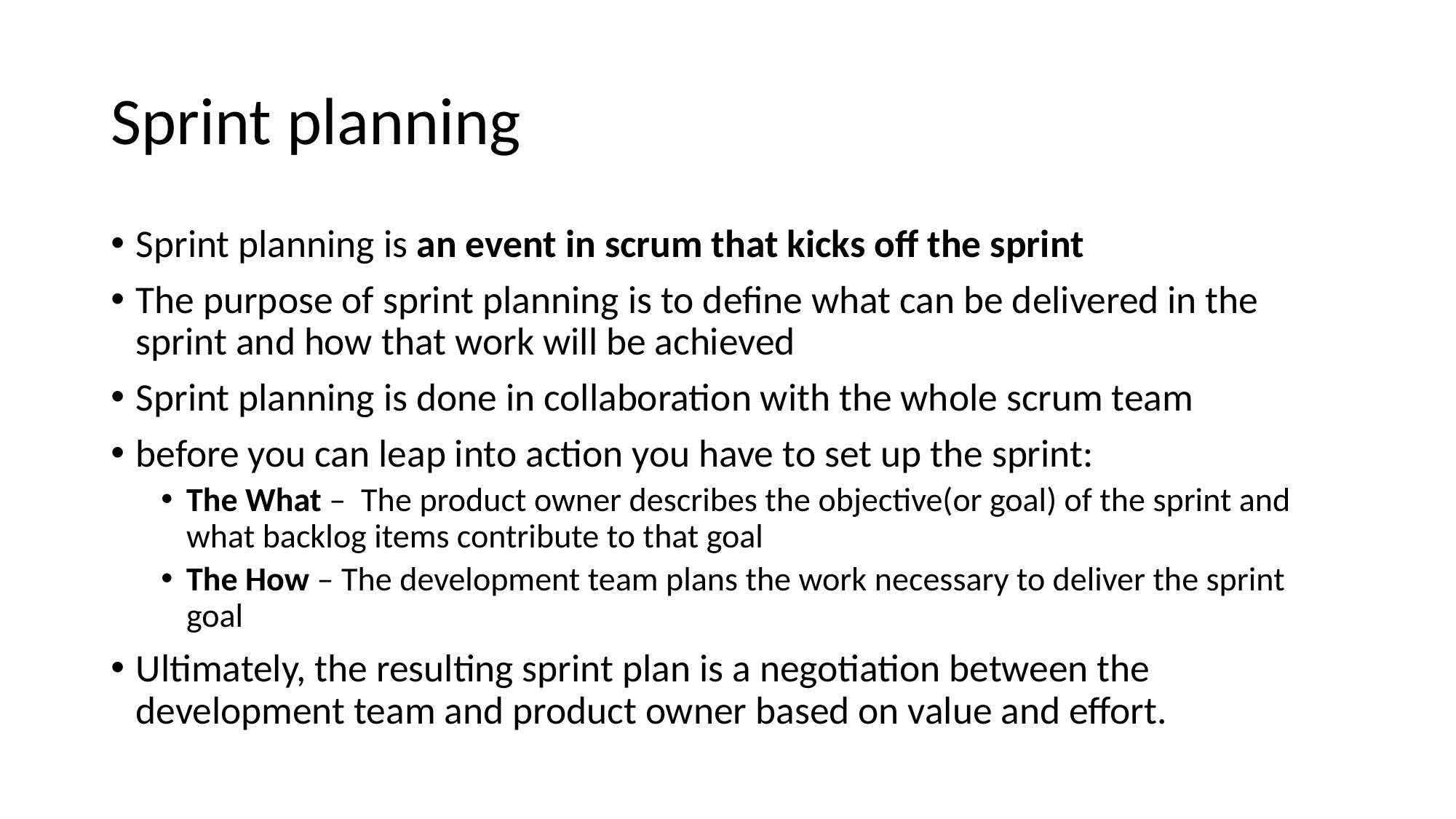

# Sprint planning
Sprint planning is an event in scrum that kicks off the sprint
The purpose of sprint planning is to define what can be delivered in the sprint and how that work will be achieved
Sprint planning is done in collaboration with the whole scrum team
before you can leap into action you have to set up the sprint:
The What –  The product owner describes the objective(or goal) of the sprint and what backlog items contribute to that goal
The How – The development team plans the work necessary to deliver the sprint goal
Ultimately, the resulting sprint plan is a negotiation between the development team and product owner based on value and effort.